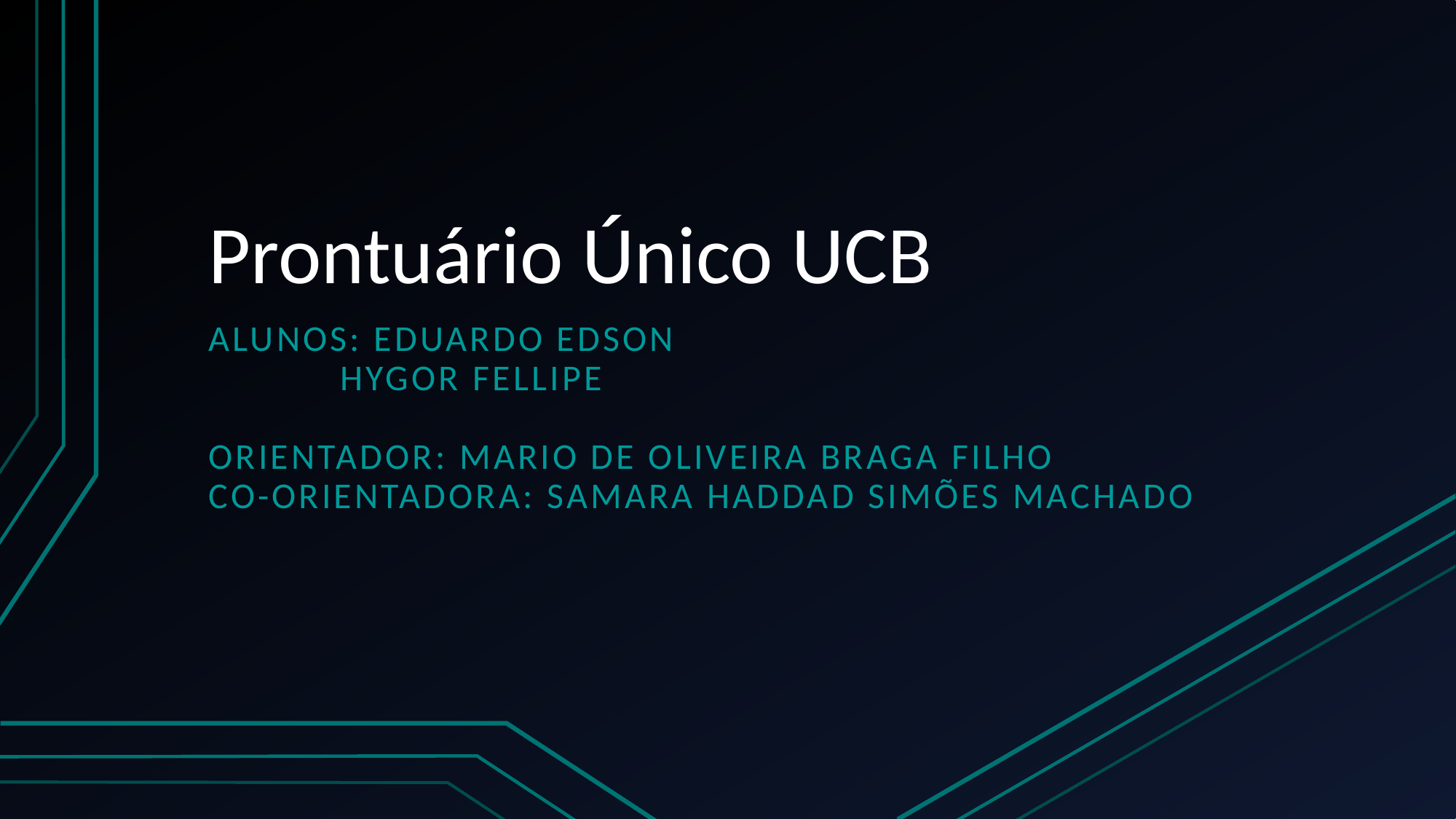

# Prontuário Único UCB
Alunos: Eduardo edson
	  hygor fellipe

Orientador: mario de oliveira Braga filho
Co-orientadora: Samara haddad simões machado